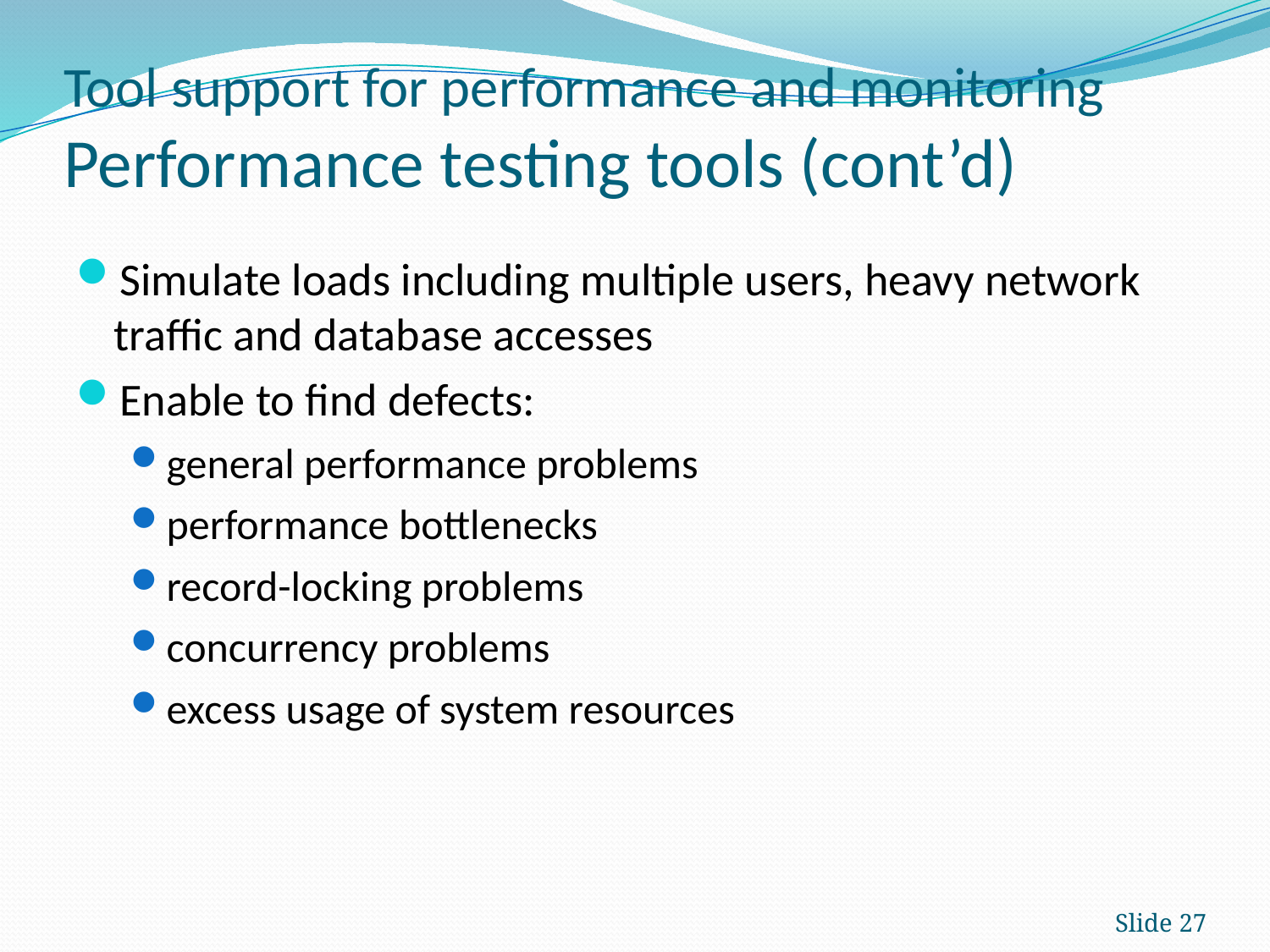

# Tool support for performance and monitoring Performance testing tools (cont’d)
Simulate loads including multiple users, heavy network traffic and database accesses
Enable to find defects:
general performance problems
performance bottlenecks
record-locking problems
concurrency problems
excess usage of system resources

Slide 27